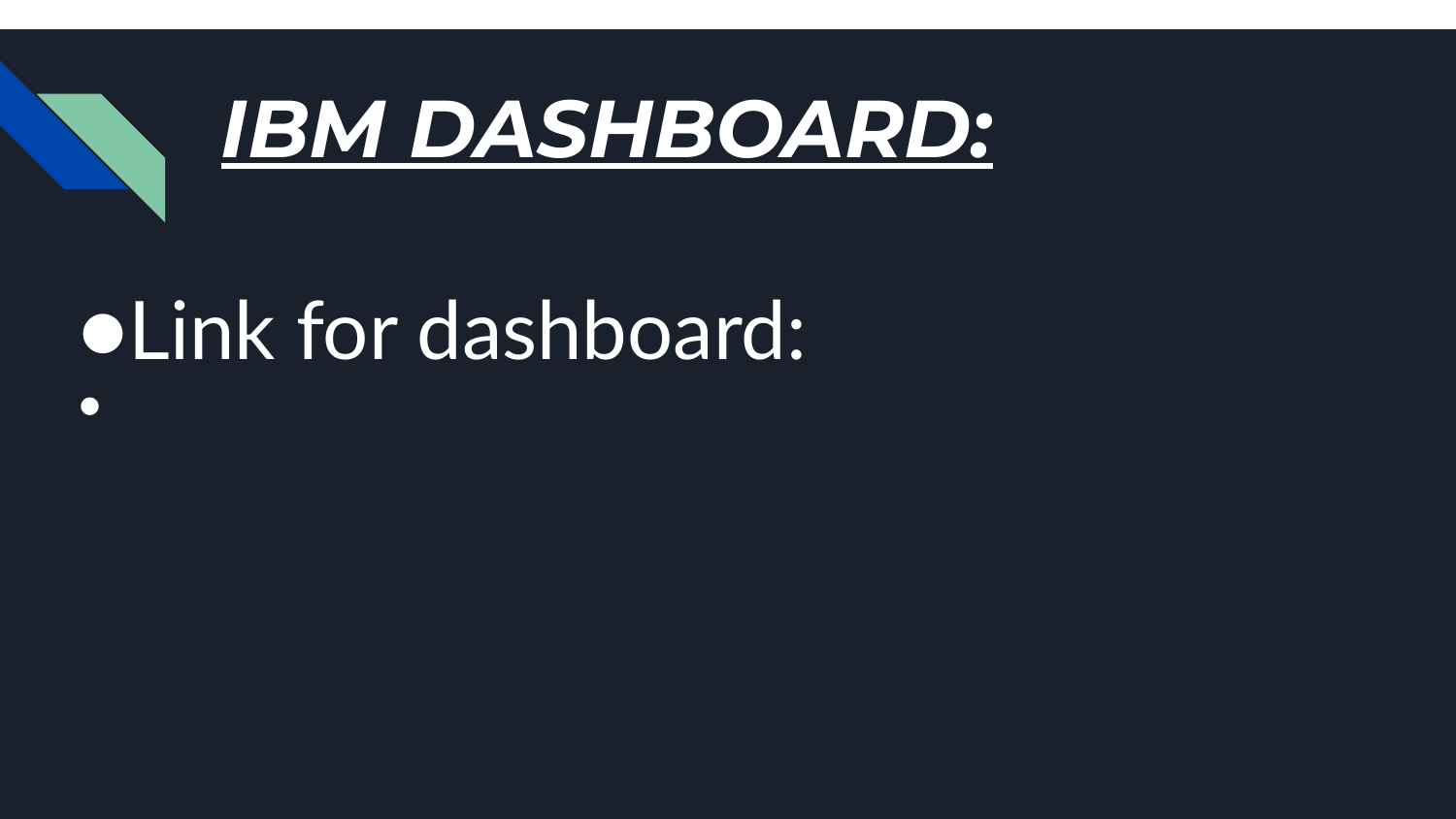

# IBM DASHBOARD:
Link for dashboard:
https://jp-tok.dataplatform.cloud.ibm.com/dashboards/de6cfffa-44ae-4bb6-ac70-fb5144eb2ea1/view/5e16f23b309268f715ddbde4079e7a047537245db3bb8b0788807b495a667897a93a17c7c8264a53d3110030a7bf130c9c